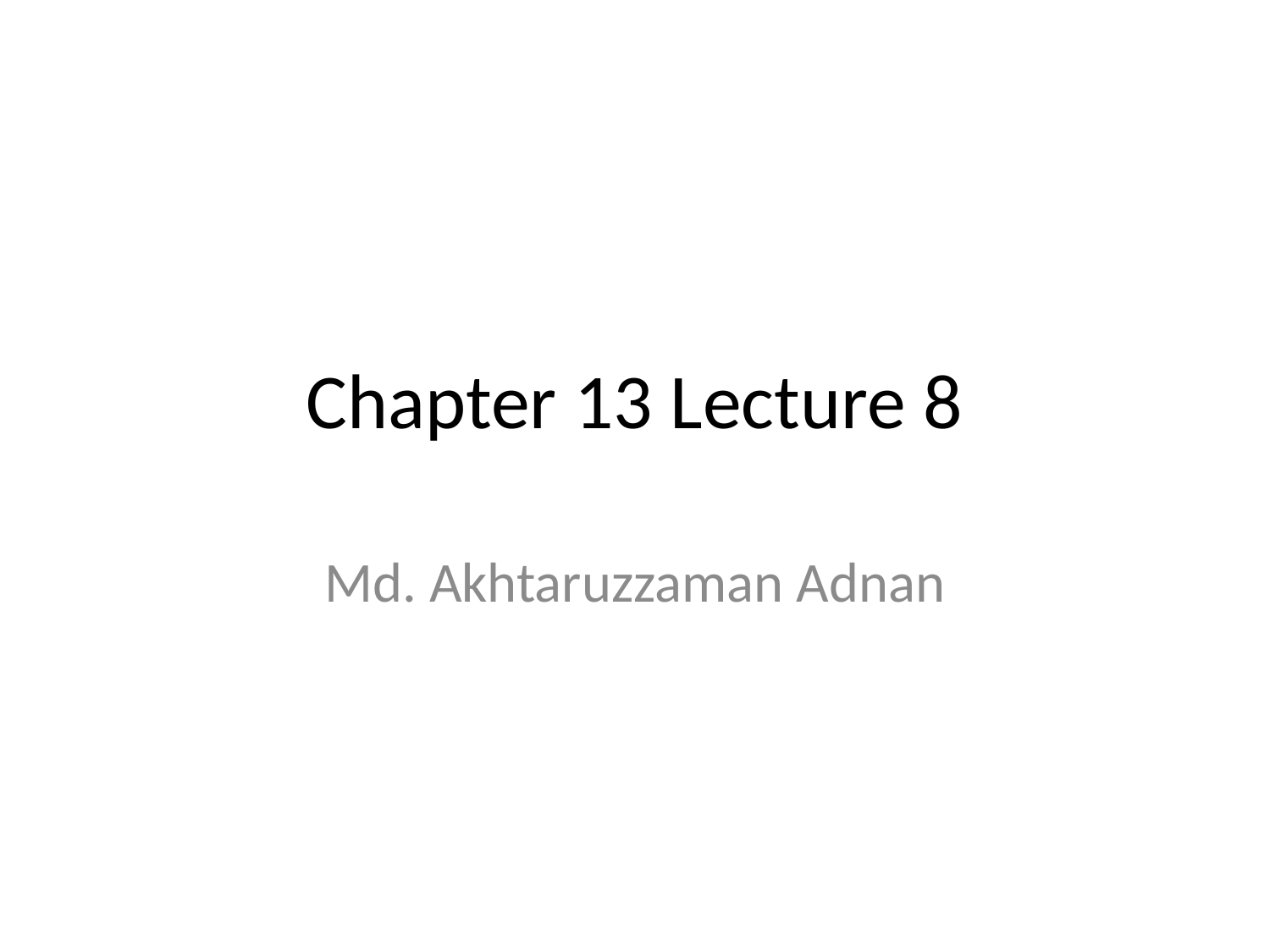

# Chapter 13 Lecture 8
Md. Akhtaruzzaman Adnan